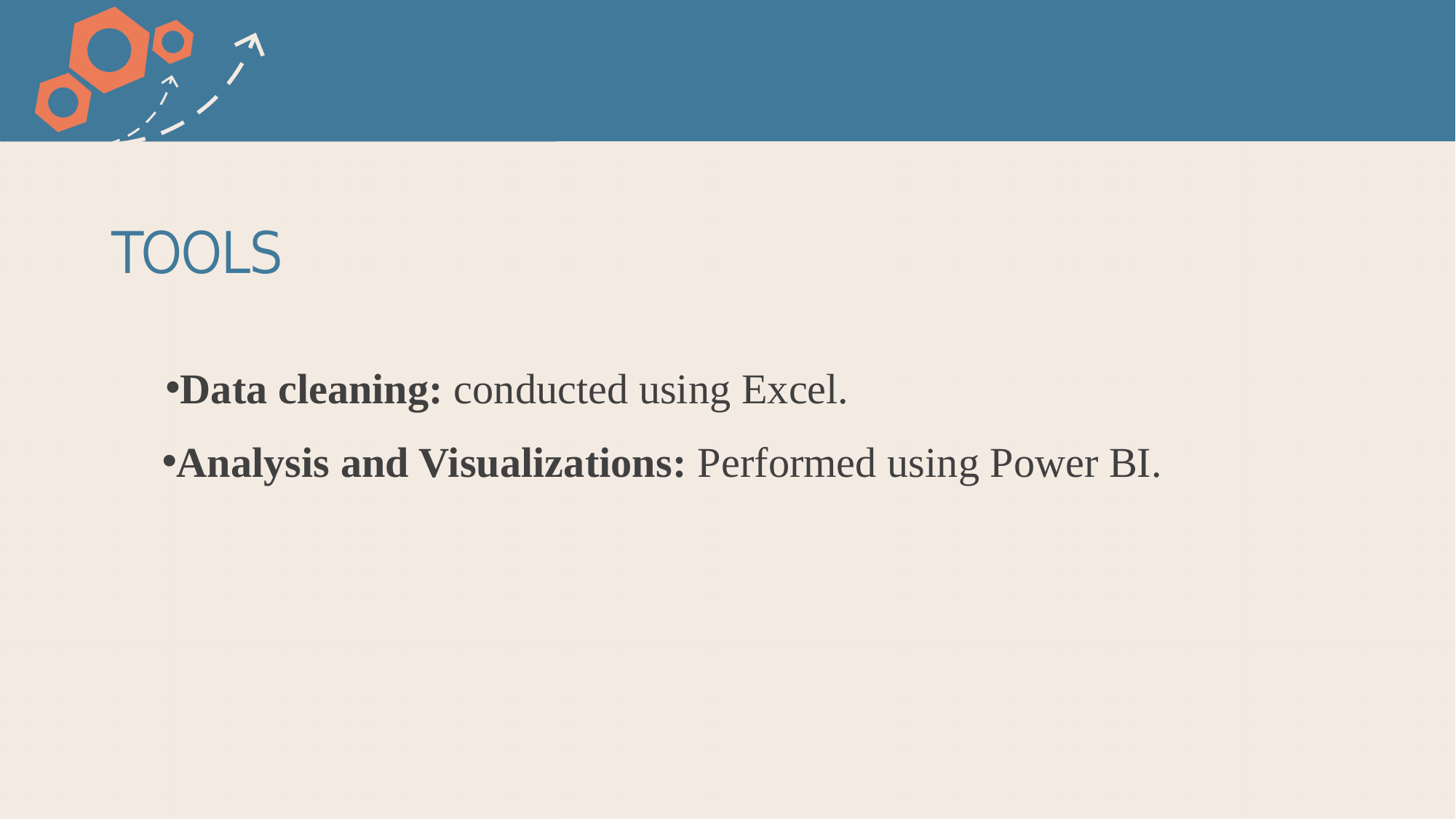

# TOOLS
Data cleaning: conducted using Excel.
Analysis and Visualizations: Performed using Power BI.